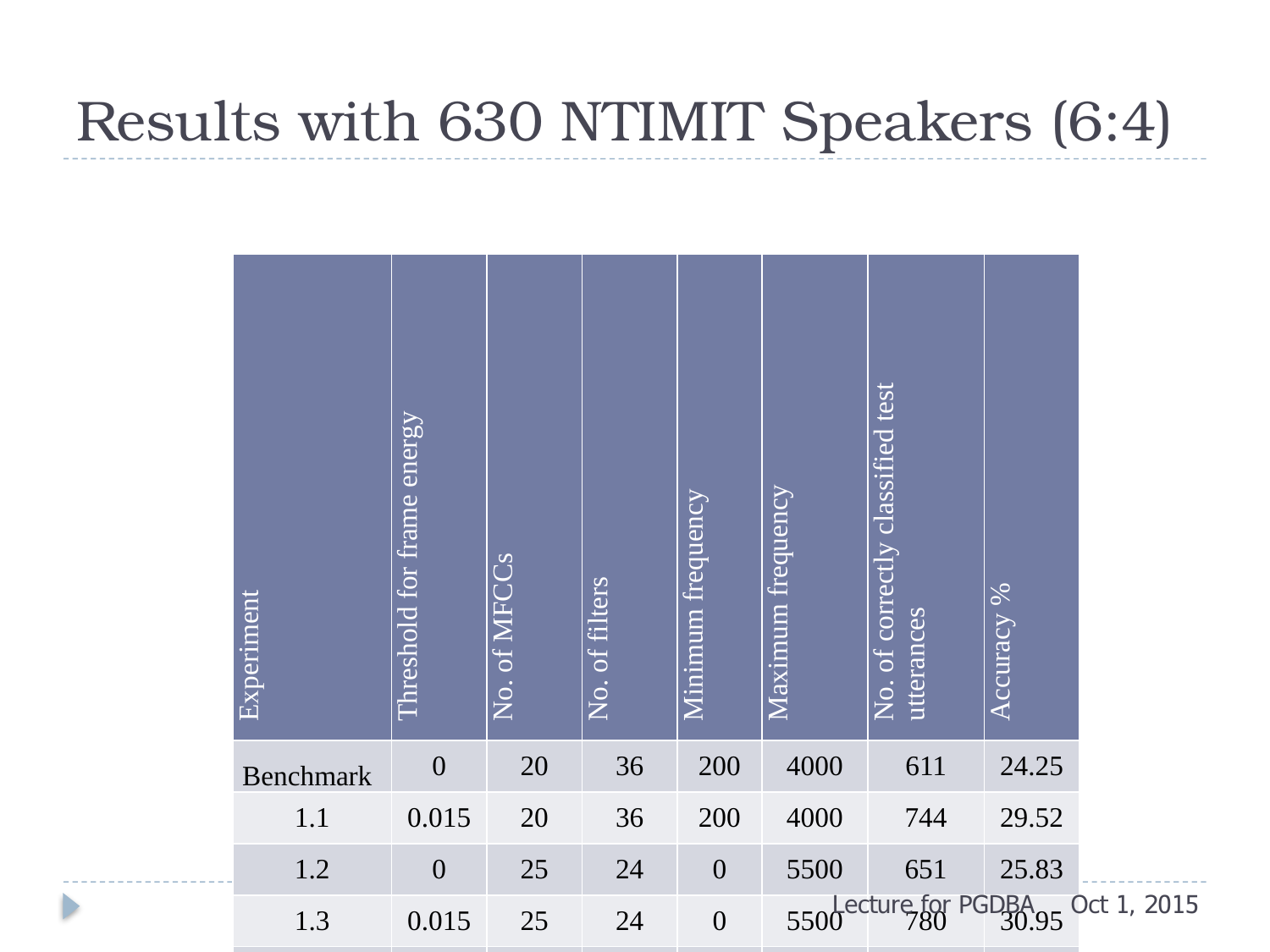

# Results with 630 NTIMIT Speakers (6:4)
| Experiment | Threshold for frame energy | No. of MFCCs | No. of filters | Minimum frequency | Maximum frequency | No. of correctly classified test utterances | Accuracy % |
| --- | --- | --- | --- | --- | --- | --- | --- |
| Benchmark | 0 | 20 | 36 | 200 | 4000 | 611 | 24.25 |
| 1.1 | 0.015 | 20 | 36 | 200 | 4000 | 744 | 29.52 |
| 1.2 | 0 | 25 | 24 | 0 | 5500 | 651 | 25.83 |
| 1.3 | 0.015 | 25 | 24 | 0 | 5500 | 780 | 30.95 |
| 1.1-1.3 Combined |  |  |  |  |  | 848 | 33.65 |
Lecture for PGDBA
Oct 1, 2015